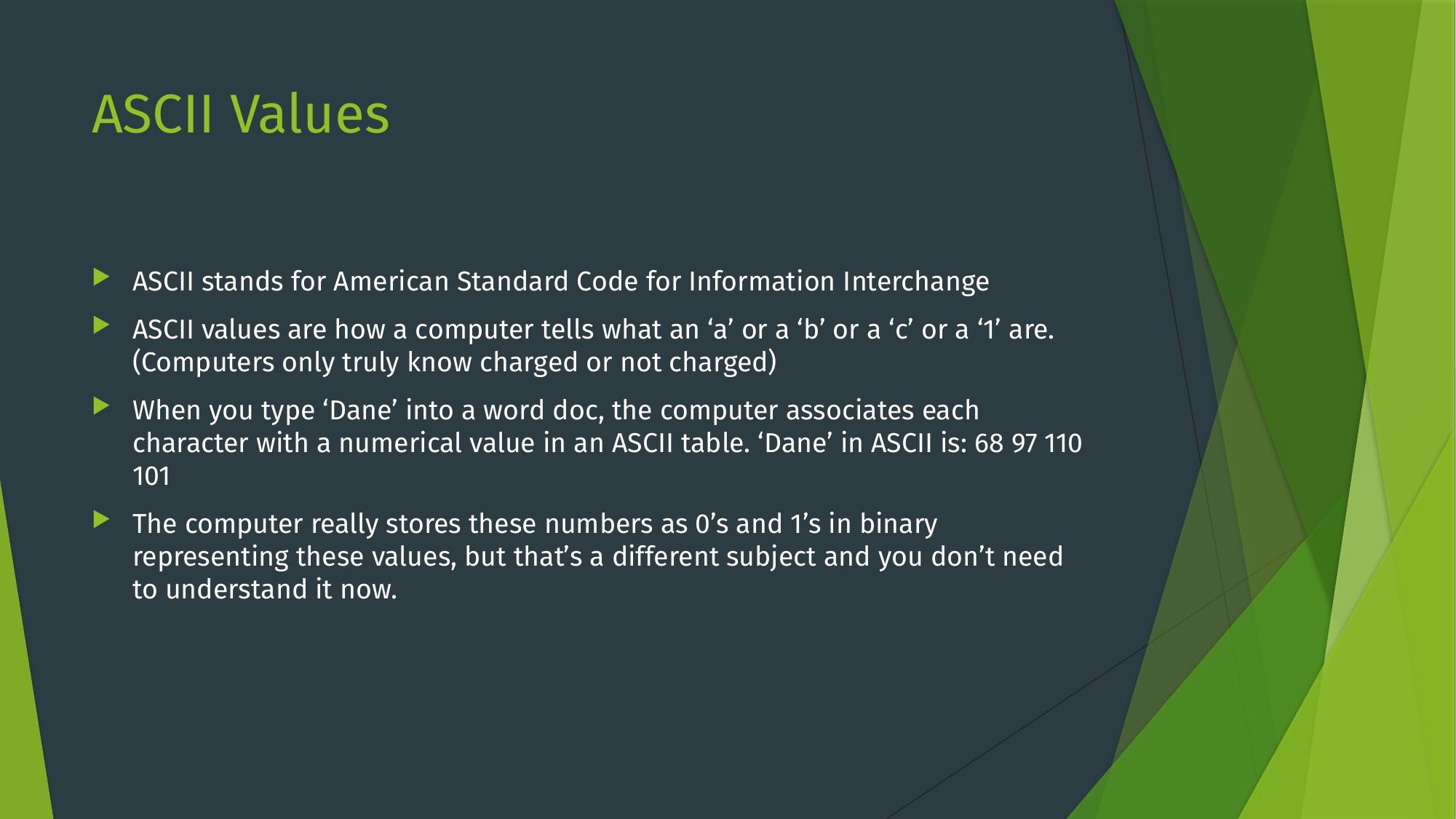

# ASCII Values
ASCII stands for American Standard Code for Information Interchange
ASCII values are how a computer tells what an ‘a’ or a ‘b’ or a ‘c’ or a ‘1’ are. (Computers only truly know charged or not charged)
When you type ‘Dane’ into a word doc, the computer associates each character with a numerical value in an ASCII table. ‘Dane’ in ASCII is: 68 97 110 101
The computer really stores these numbers as 0’s and 1’s in binary representing these values, but that’s a different subject and you don’t need to understand it now.